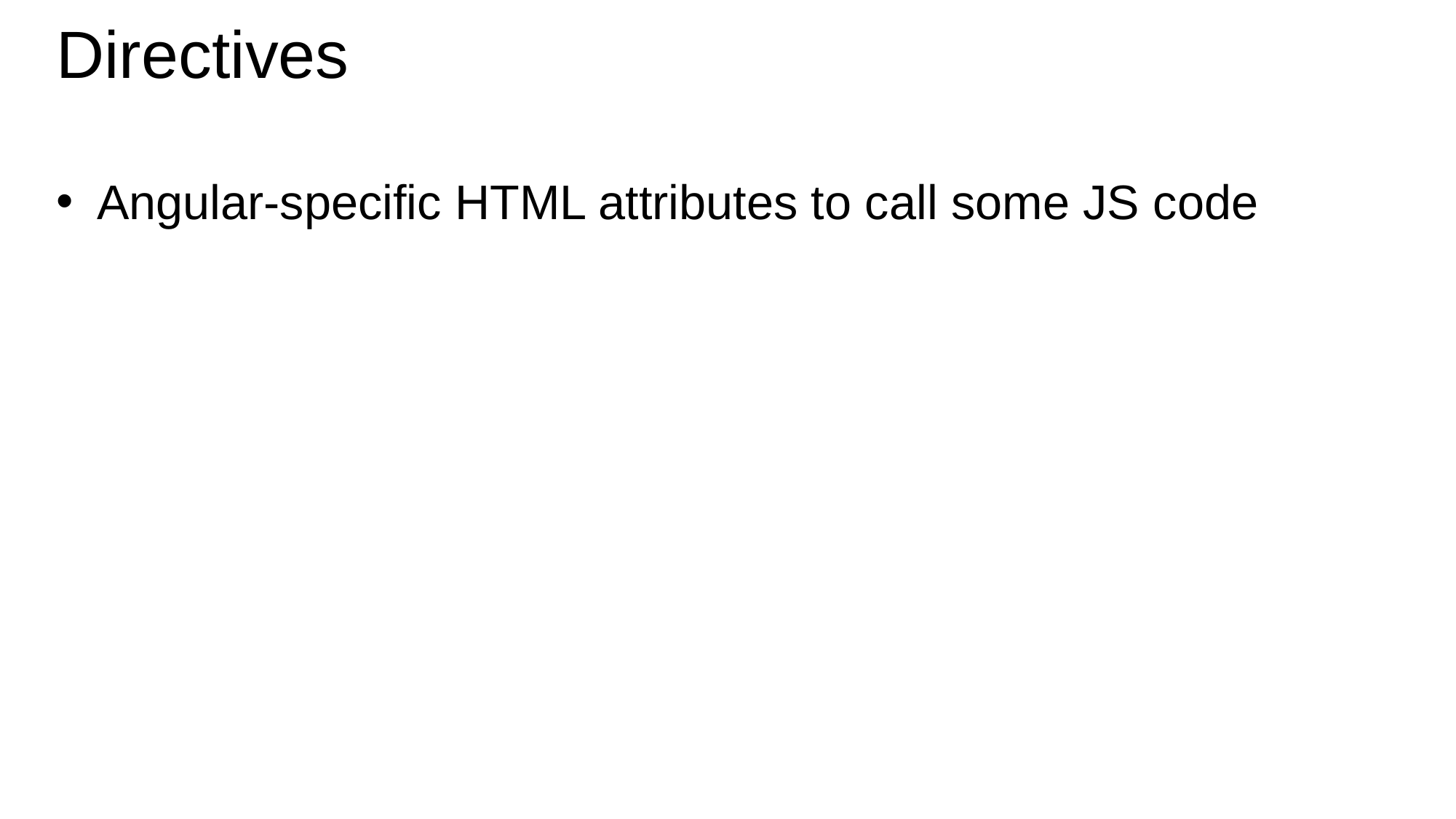

# Directives
Angular-specific HTML attributes to call some JS code